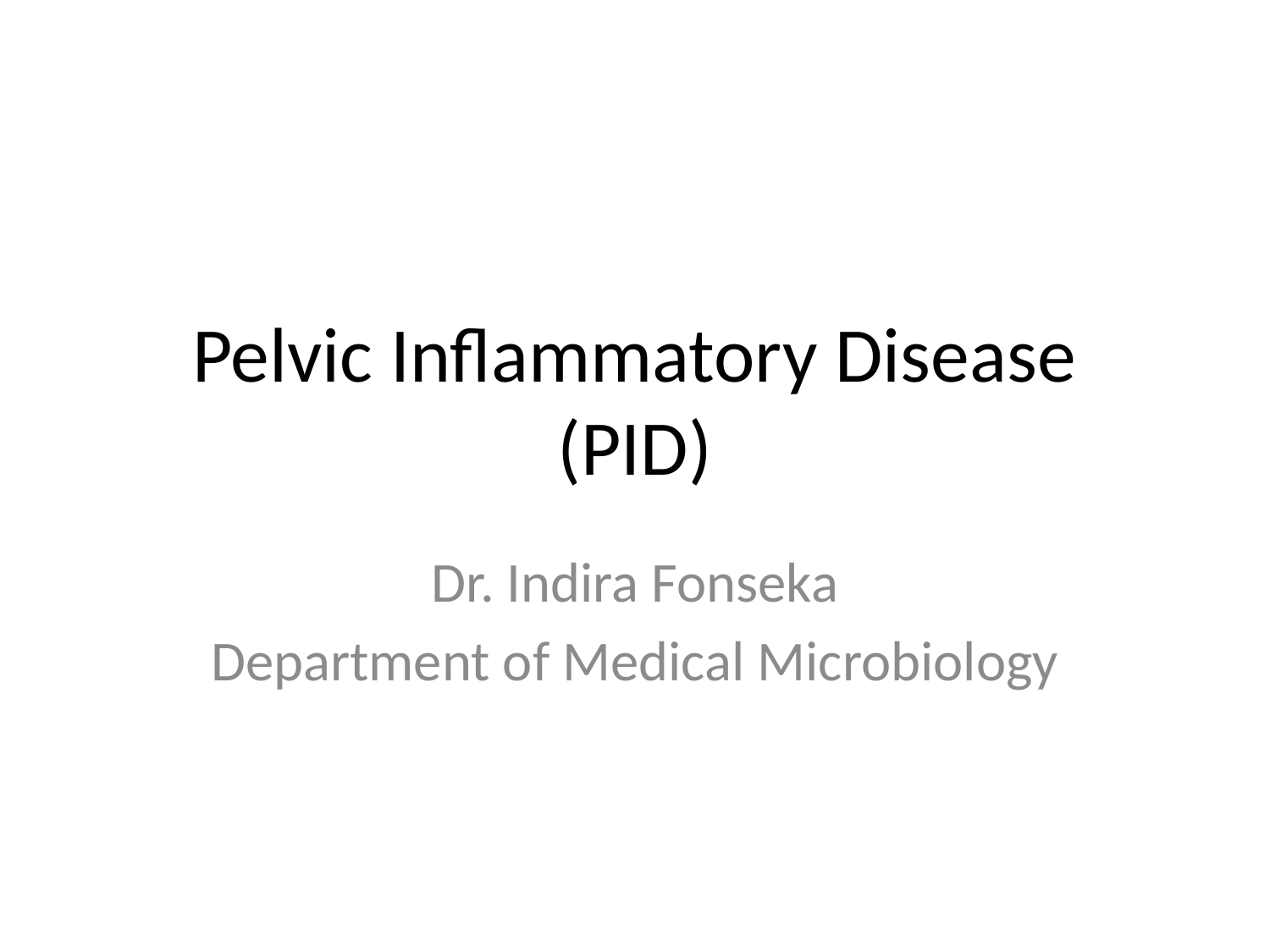

# Pelvic Inflammatory Disease (PID)
Dr. Indira Fonseka
Department of Medical Microbiology